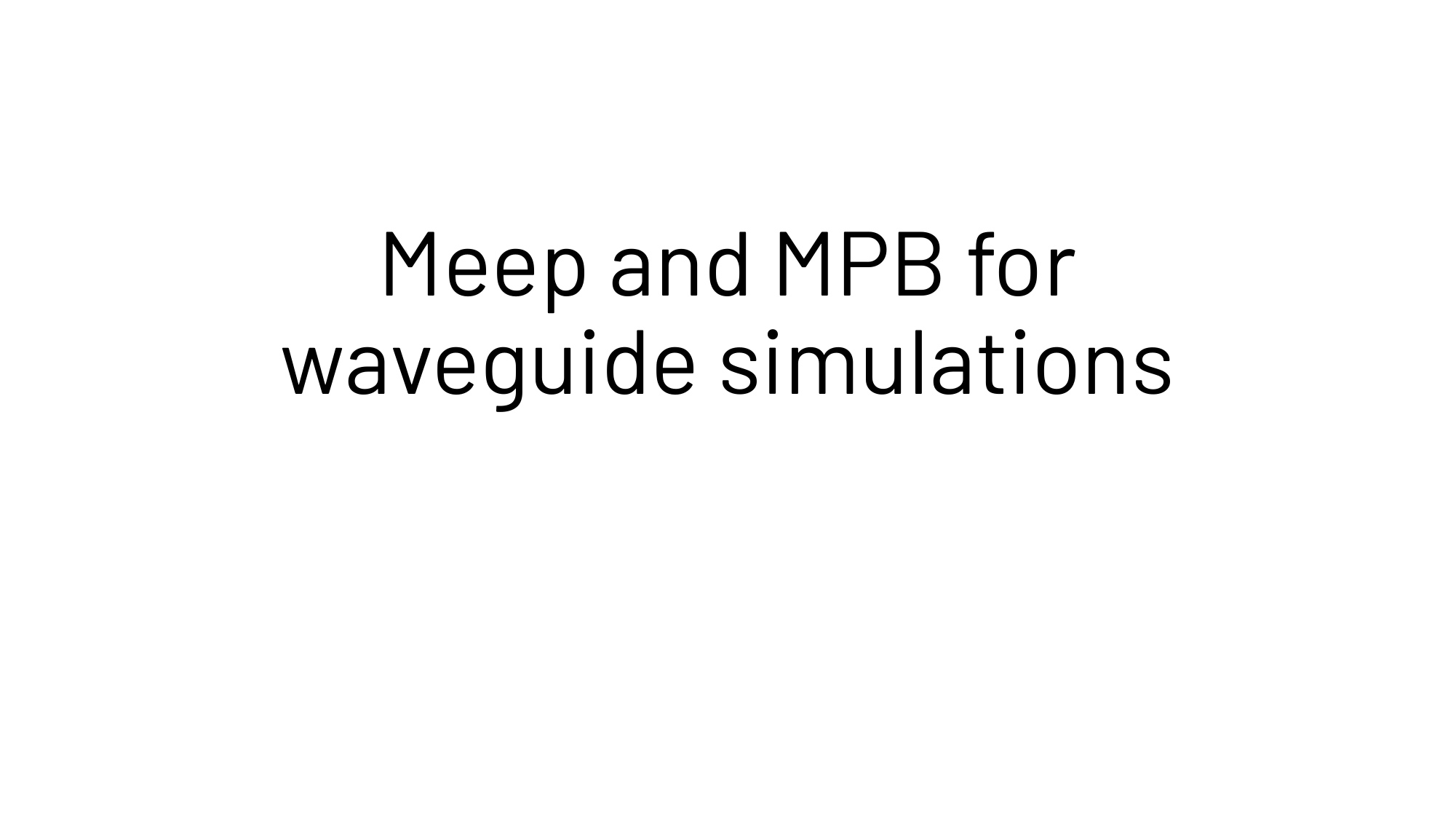

# Meep and MPB for waveguide simulations